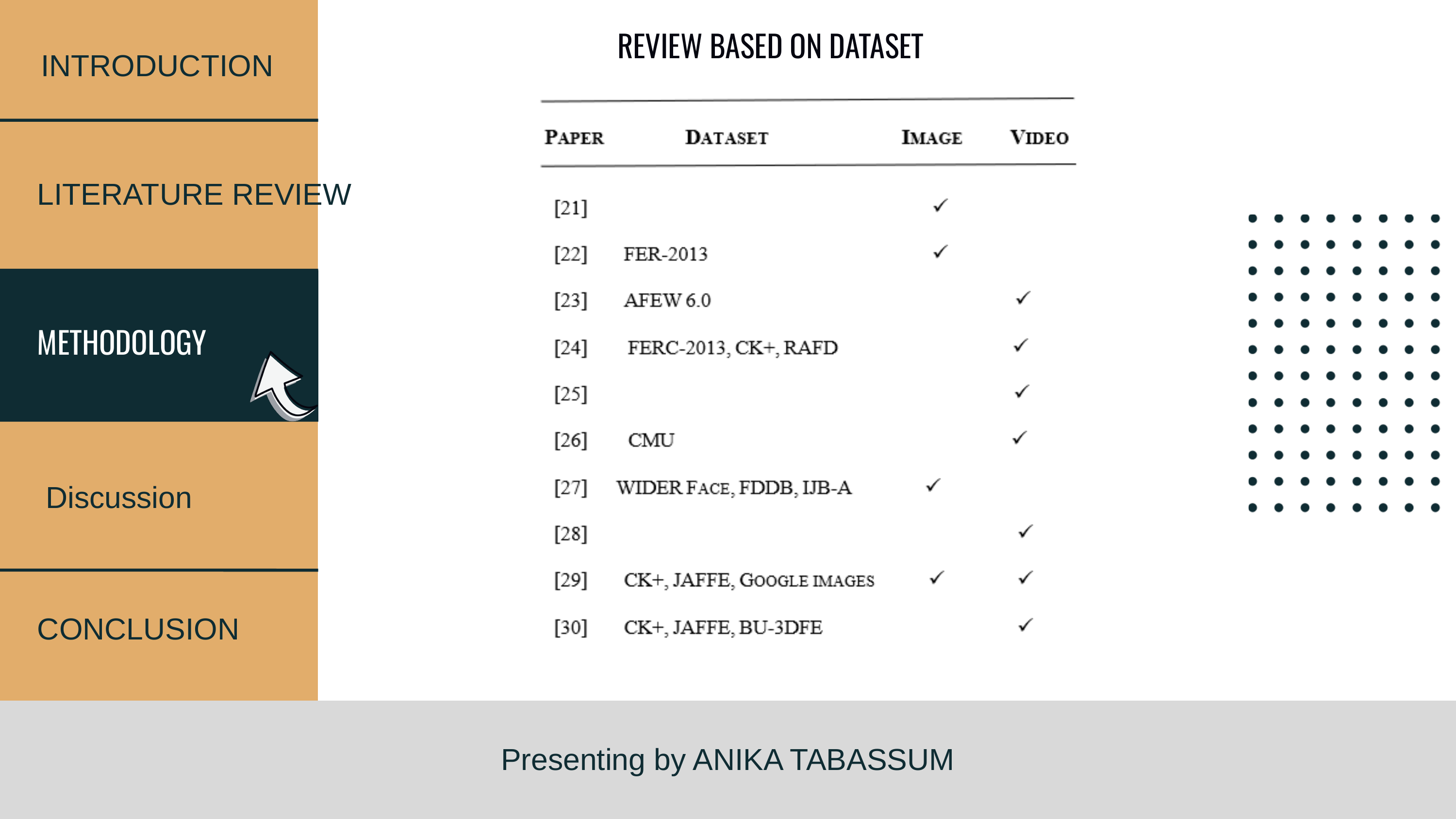

REVIEW BASED ON DATASET
INTRODUCTION

LITERATURE REVIEW

METHODOLOGY

 Discussion

CONCLUSION

Presenting by ANIKA TABASSUM